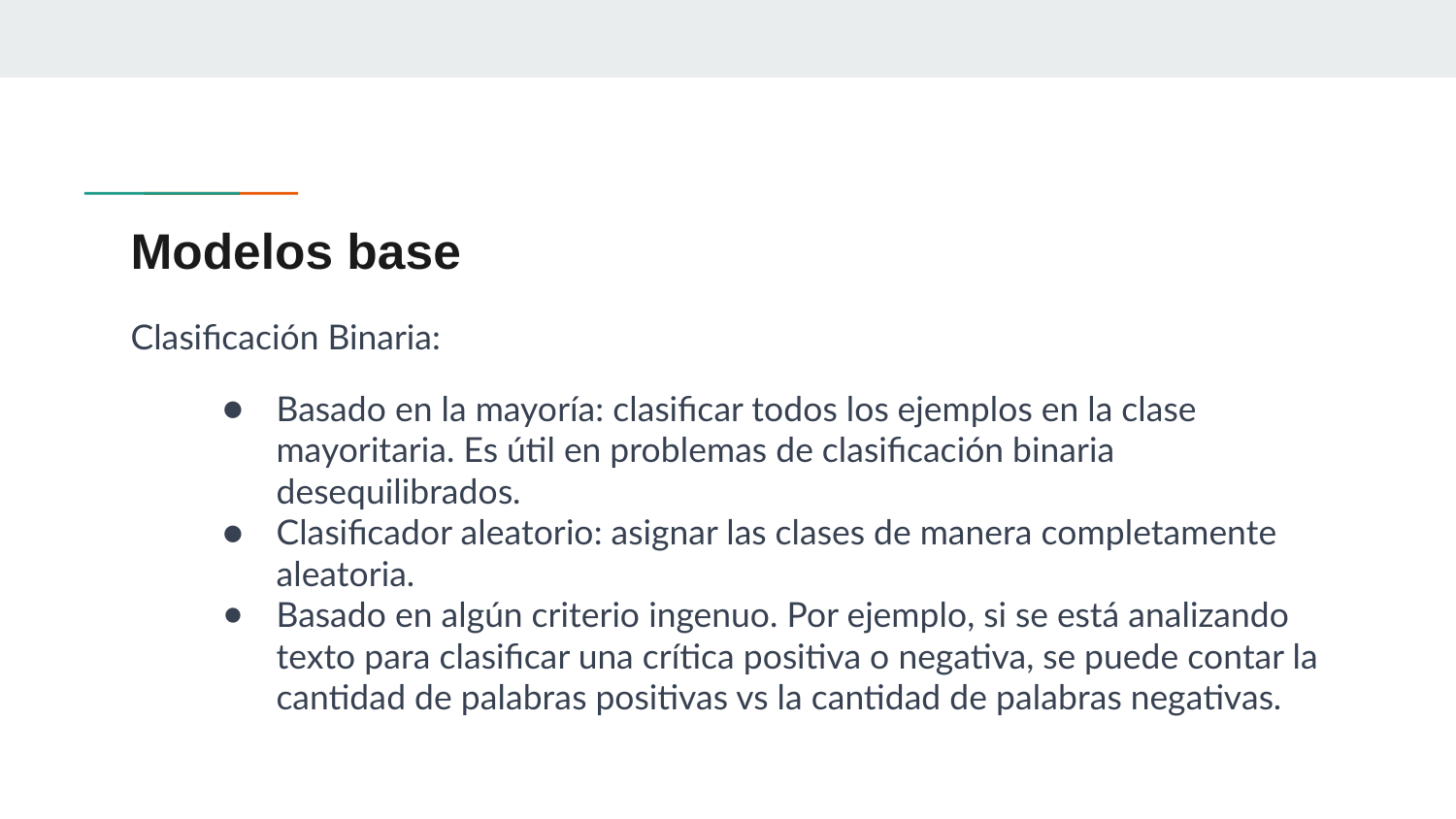

# Modelos base
Clasificación Binaria:
Basado en la mayoría: clasificar todos los ejemplos en la clase mayoritaria. Es útil en problemas de clasificación binaria desequilibrados.
Clasificador aleatorio: asignar las clases de manera completamente aleatoria.
Basado en algún criterio ingenuo. Por ejemplo, si se está analizando texto para clasificar una crítica positiva o negativa, se puede contar la cantidad de palabras positivas vs la cantidad de palabras negativas.